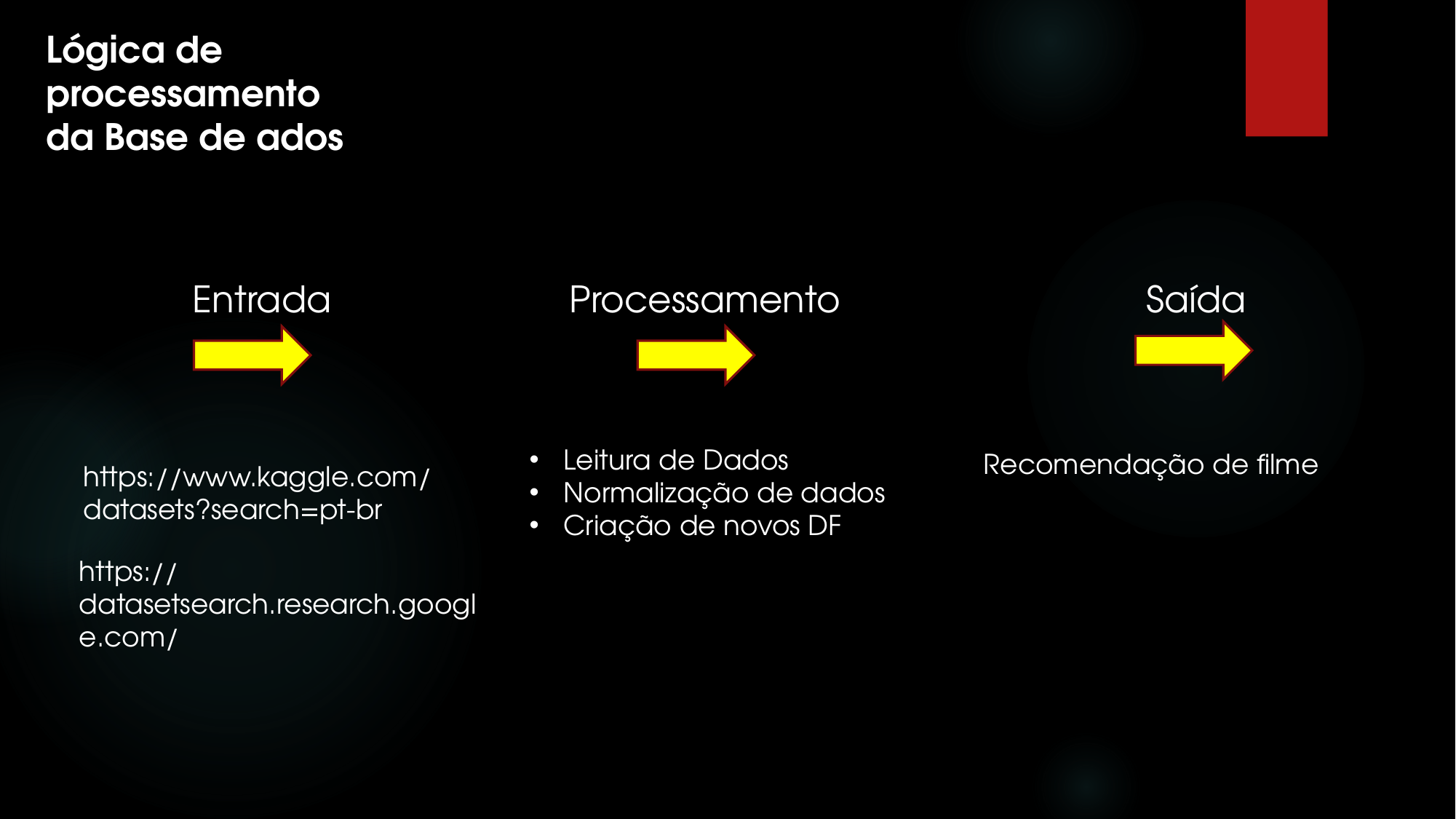

Lógica de processamento  da Base de ados
Entrada
Processamento
Saída

Leitura de Dados
Normalização de dados
Criação de novos DF

Recomendação de filme
https://www.kaggle.com/datasets?search=pt-br
https://datasetsearch.research.google.com/